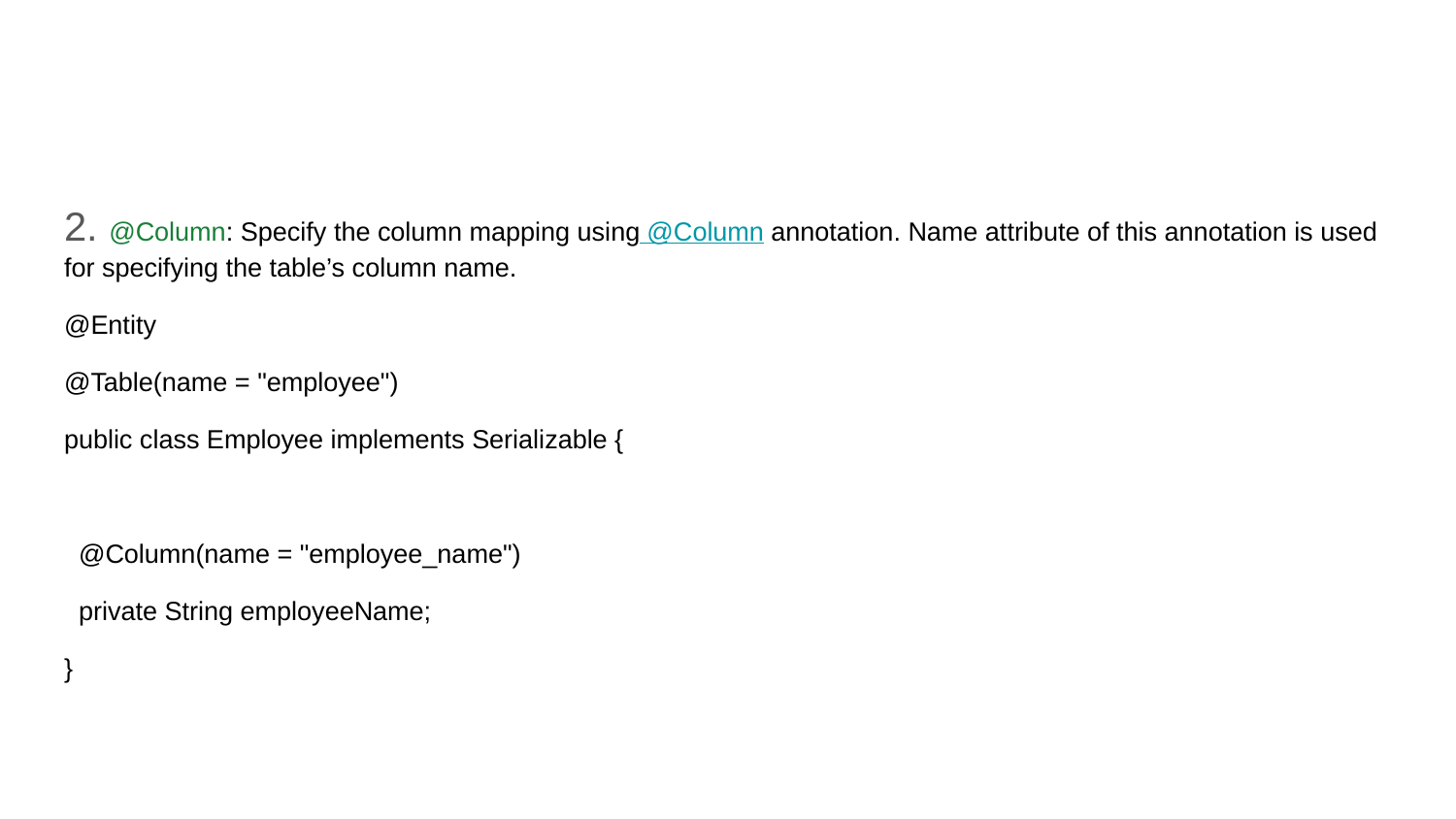

#
2. @Column: Specify the column mapping using @Column annotation. Name attribute of this annotation is used for specifying the table’s column name.
@Entity
@Table(name = "employee")
public class Employee implements Serializable {

  @Column(name = "employee_name")
  private String employeeName;
}